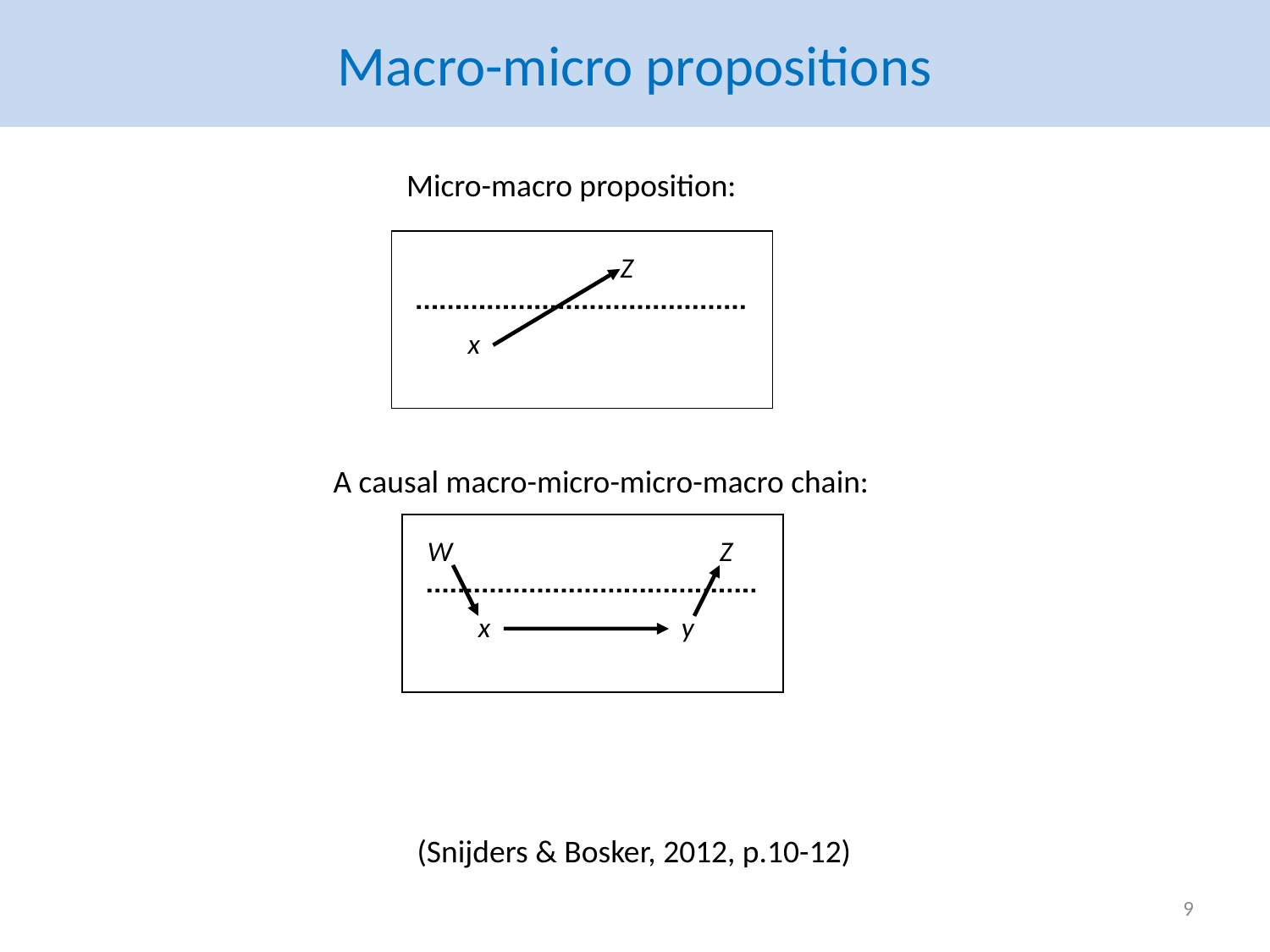

# Macro-micro propositions
Micro-macro proposition:

Z

x
A causal macro-micro-micro-macro chain:

W
Z

x
y

(Snijders & Bosker, 2012, p.10-12)

9